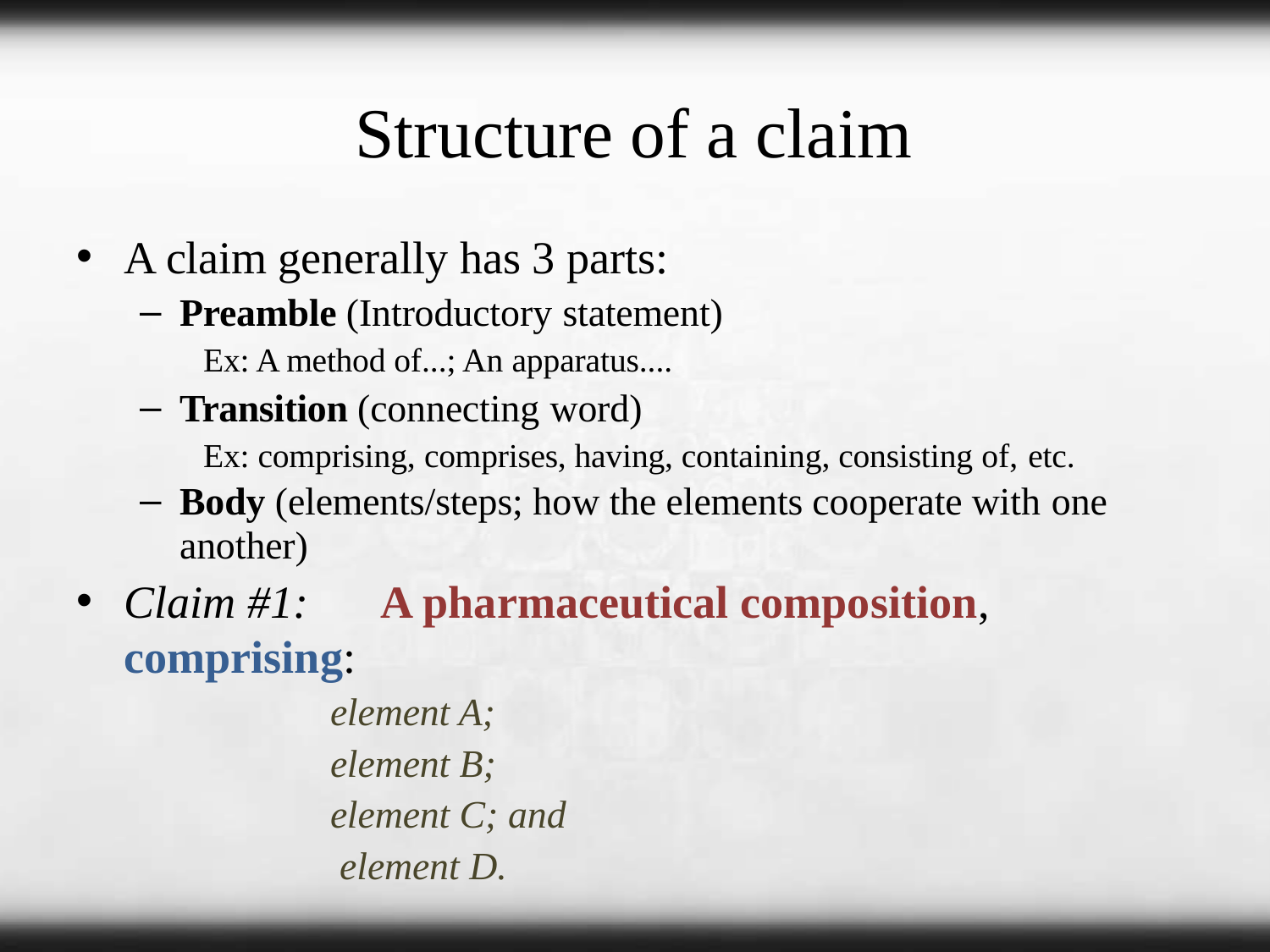

# Structure of a claim
A claim generally has 3 parts:
Preamble (Introductory statement)
Ex: A method of...; An apparatus....
Transition (connecting word)
Ex: comprising, comprises, having, containing, consisting of, etc.
Body (elements/steps; how the elements cooperate with one
another)
Claim #1:	A pharmaceutical composition, comprising:
element A;  element B;  element C; and  element D.